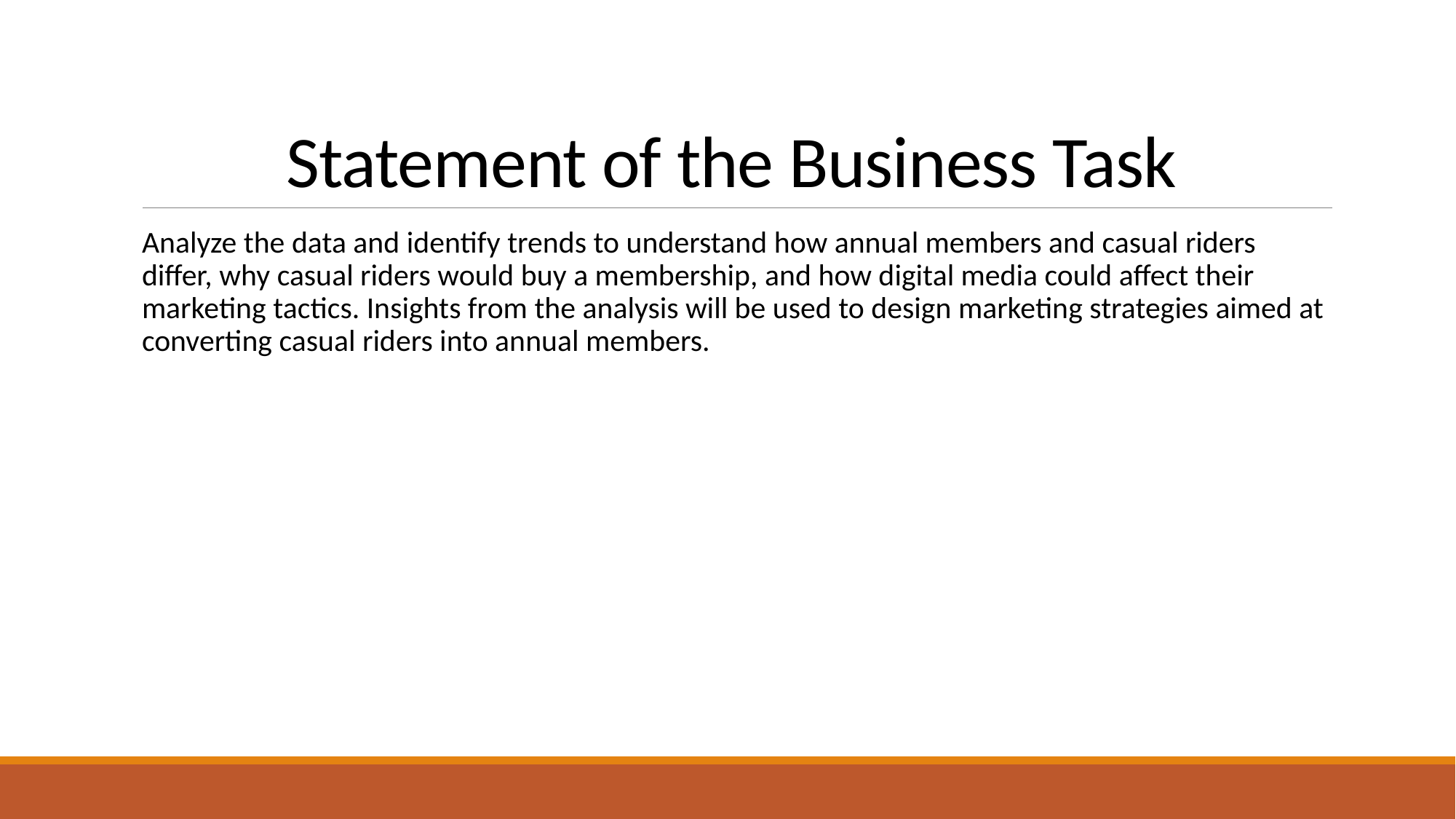

# Statement of the Business Task
Analyze the data and identify trends to understand how annual members and casual riders differ, why casual riders would buy a membership, and how digital media could affect their marketing tactics. Insights from the analysis will be used to design marketing strategies aimed at converting casual riders into annual members.